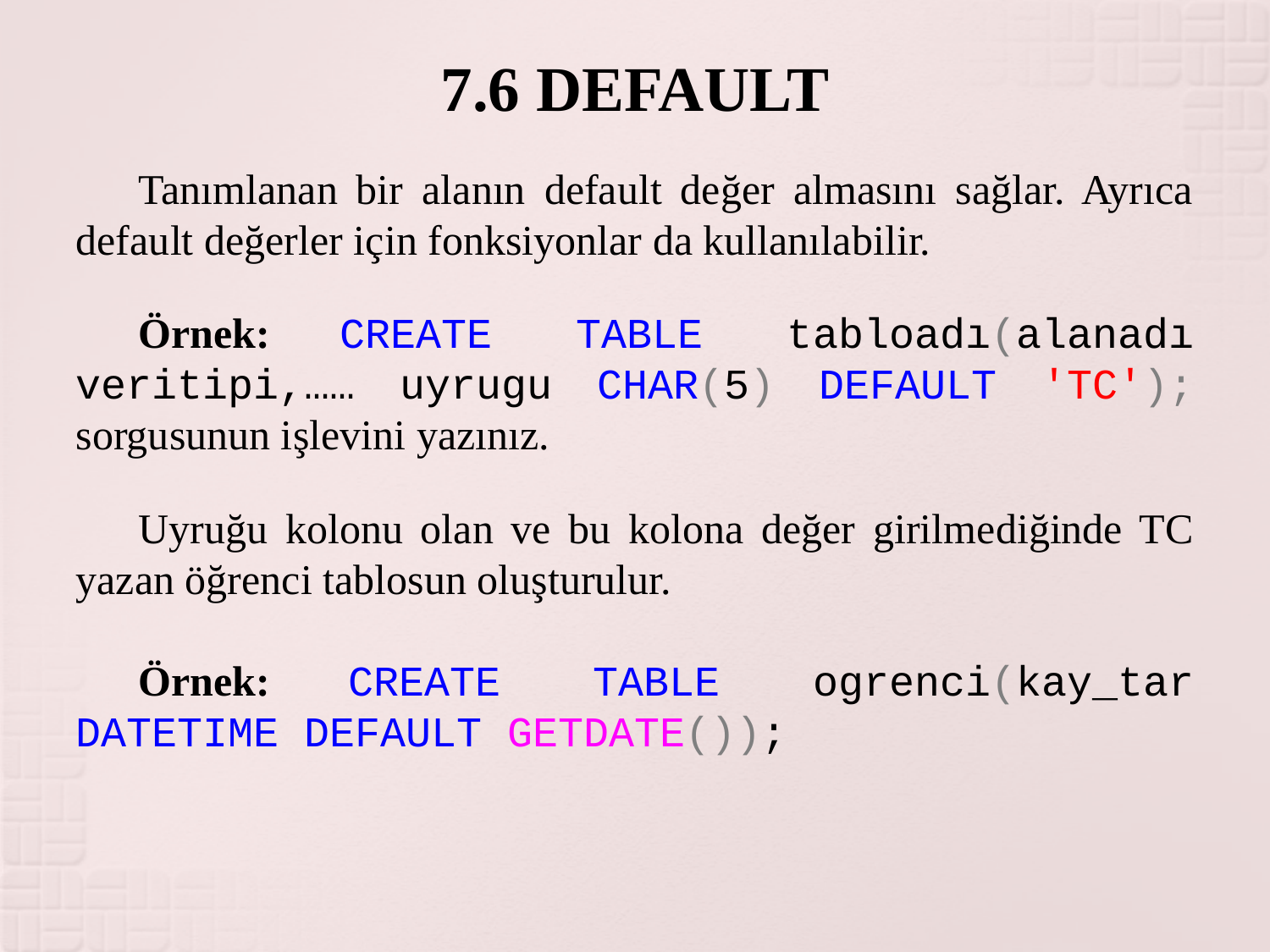

# 7.6 DEFAULT
Tanımlanan bir alanın default değer almasını sağlar. Ayrıca default değerler için fonksiyonlar da kullanılabilir.

Örnek: CREATE TABLE tabloadı(alanadı veritipi,…… uyrugu CHAR(5) DEFAULT 'TC'); sorgusunun işlevini yazınız.

Uyruğu kolonu olan ve bu kolona değer girilmediğinde TC yazan öğrenci tablosun oluşturulur.

Örnek: CREATE TABLE ogrenci(kay_tar DATETIME DEFAULT GETDATE());